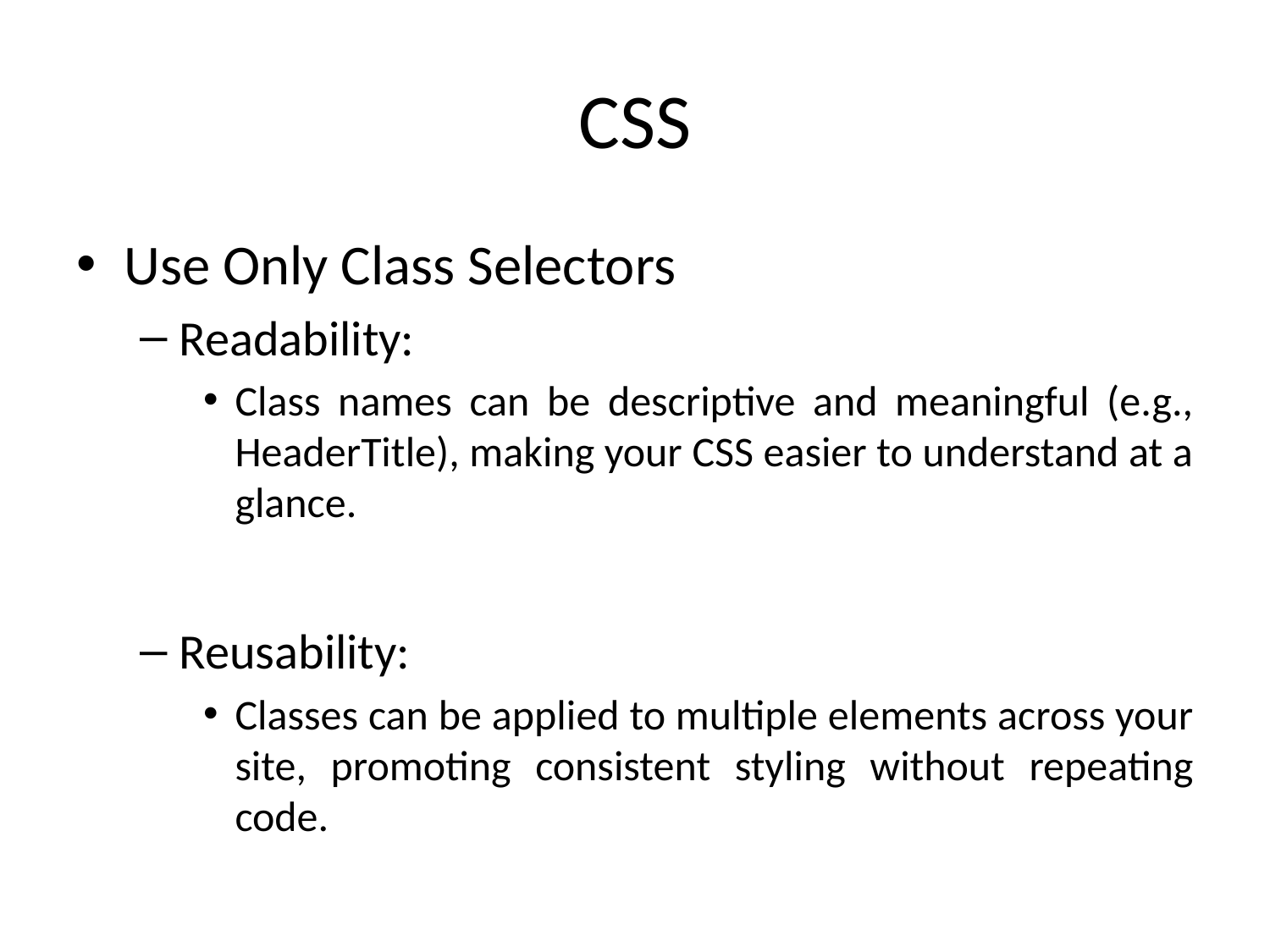

# CSS
Use Only Class Selectors
Readability:
Class names can be descriptive and meaningful (e.g., HeaderTitle), making your CSS easier to understand at a glance.

Reusability:
Classes can be applied to multiple elements across your site, promoting consistent styling without repeating code.